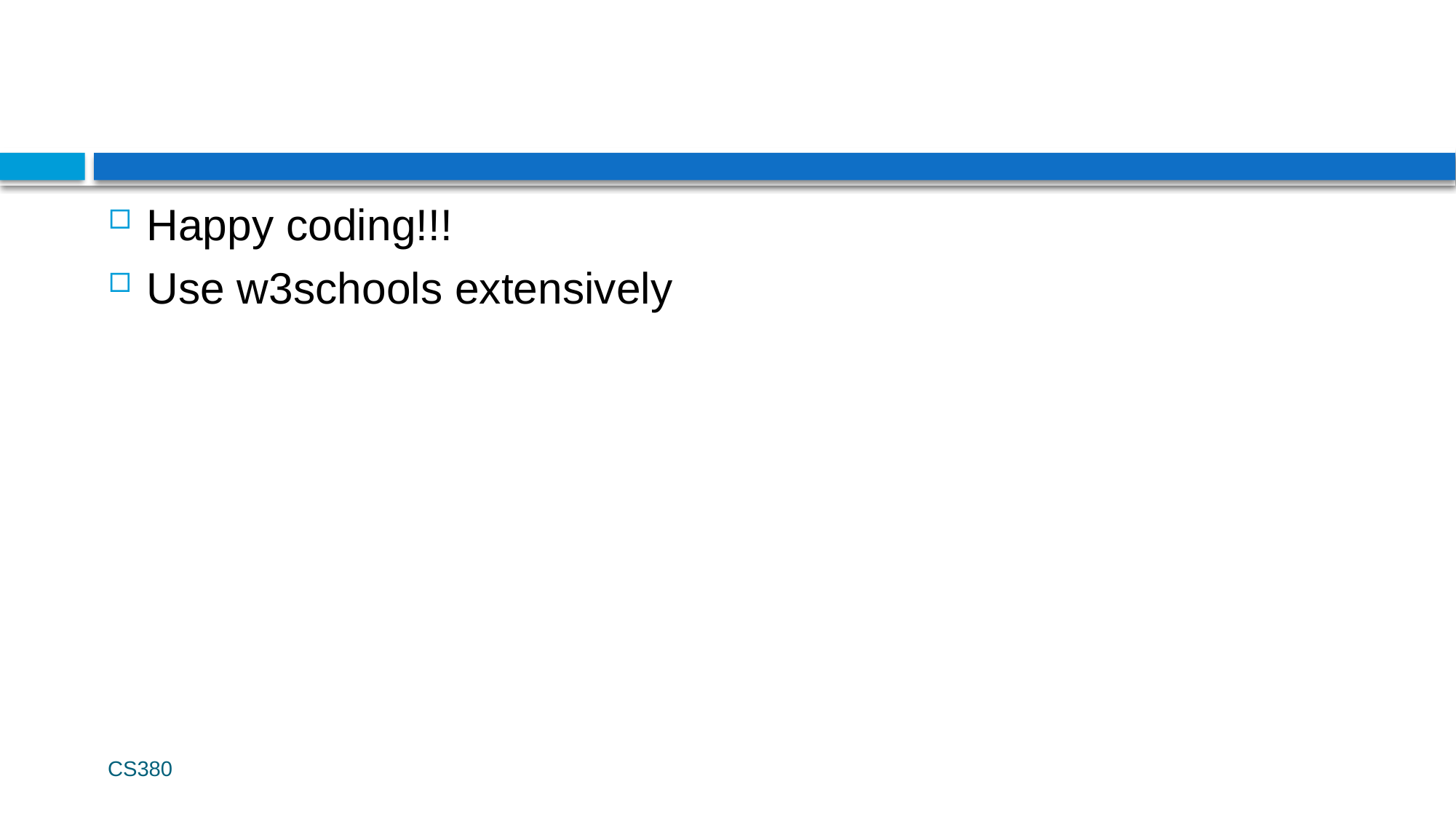

#
32
Happy coding!!!
Use w3schools extensively

CS380